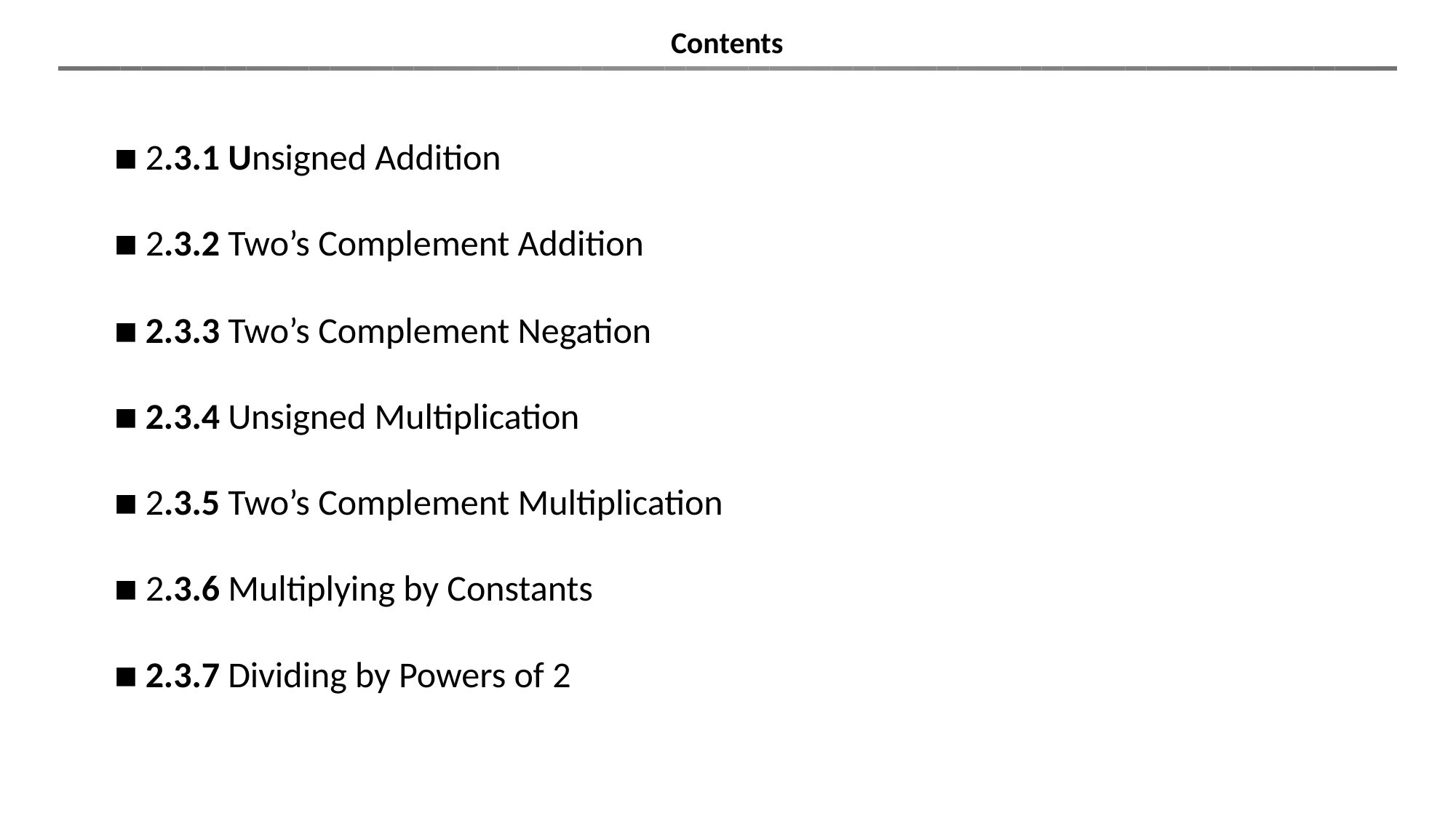

Contents

◼︎ 2.3.1 Unsigned Addition
◼︎ 2.3.2 Two’s Complement Addition ︎
◼︎ 2.3.3 Two’s Complement Negation
◼︎ 2.3.4 Unsigned Multiplication
◼︎ 2.3.5 Two’s Complement Multiplication
◼︎ 2.3.6 Multiplying by Constants
◼︎ 2.3.7 Dividing by Powers of 2